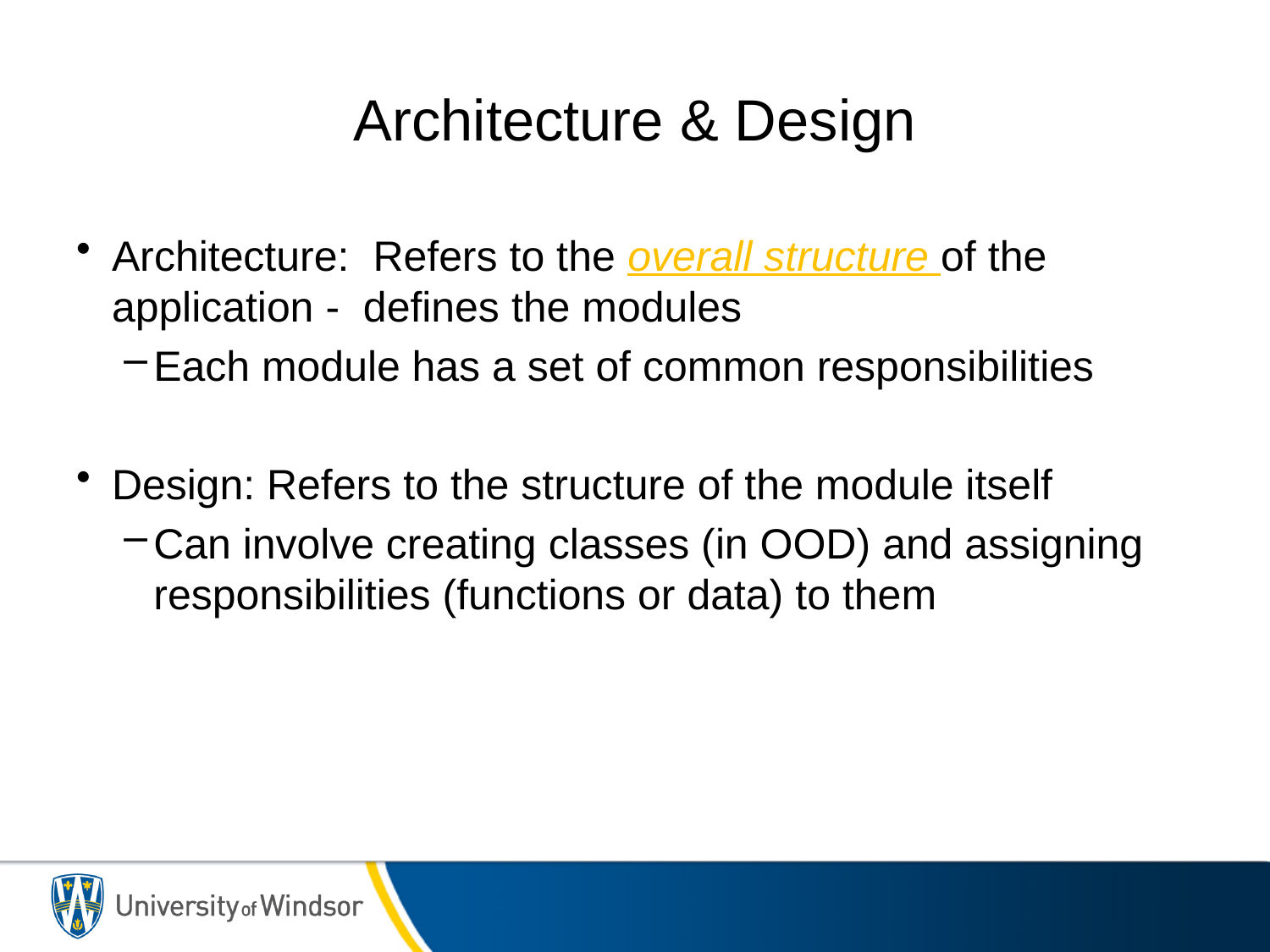

# Architecture & Design
Architecture:  Refers to the overall structure of the application -  defines the modules
Each module has a set of common responsibilities

Design: Refers to the structure of the module itself
Can involve creating classes (in OOD) and assigning responsibilities (functions or data) to them